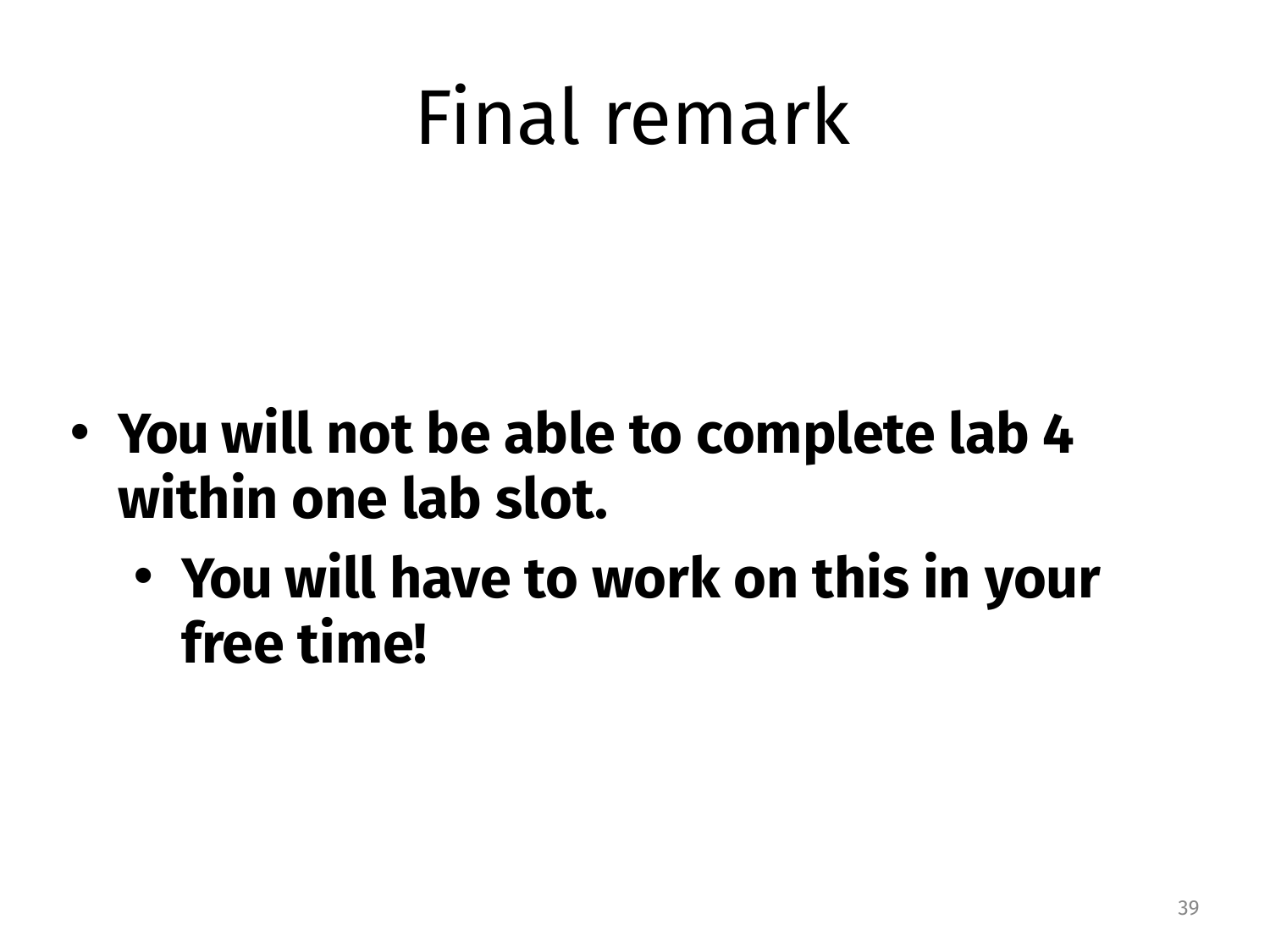

# Final remark
You will not be able to complete lab 4  within one lab slot.
You will have to work on this in your  free time!
39